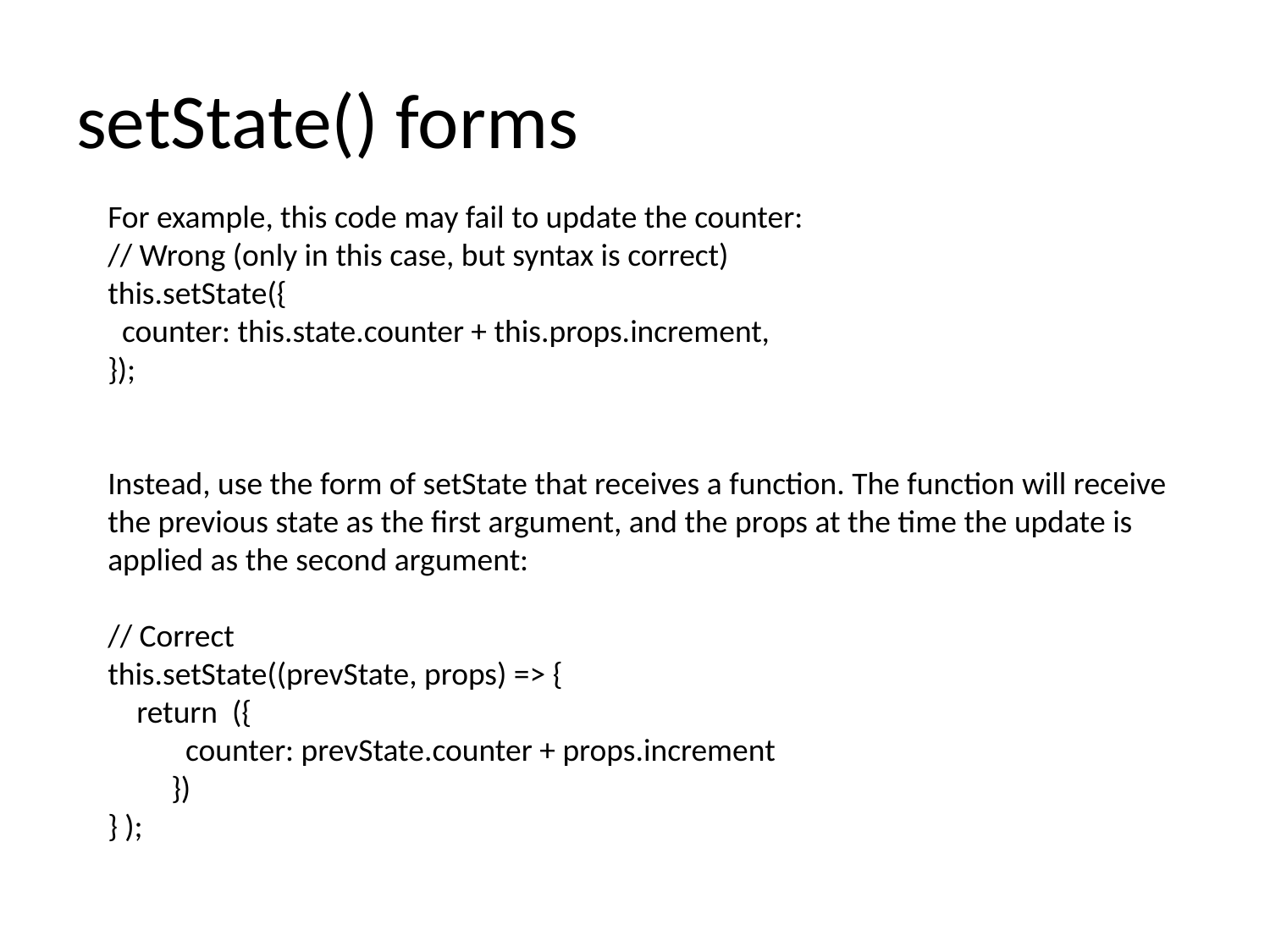

# setState() forms
For example, this code may fail to update the counter:
// Wrong (only in this case, but syntax is correct)
this.setState({
  counter: this.state.counter + this.props.increment,
});

Instead, use the form of setState that receives a function. The function will receive the previous state as the first argument, and the props at the time the update is applied as the second argument:

// Correct
this.setState((prevState, props) => {
    return  ({
  counter: prevState.counter + props.increment
})
} );